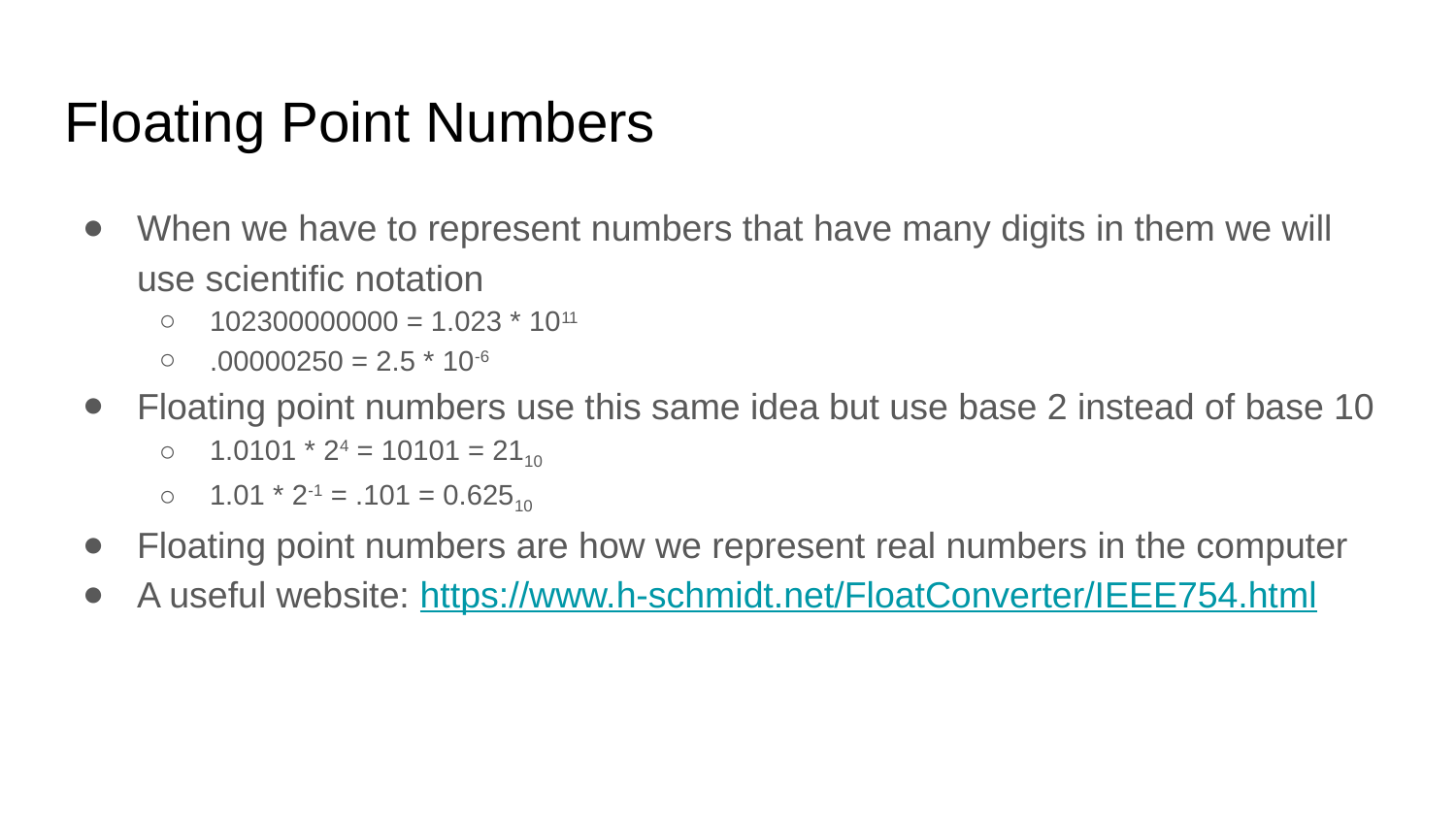

# Floating Point Numbers
When we have to represent numbers that have many digits in them we will use scientific notation
102300000000 = 1.023 * 1011
.00000250 = 2.5 * 10-6
Floating point numbers use this same idea but use base 2 instead of base 10
1.0101 * 24 = 10101 = 2110
1.01 * 2-1 = .101 = 0.62510
Floating point numbers are how we represent real numbers in the computer
A useful website: https://www.h-schmidt.net/FloatConverter/IEEE754.html